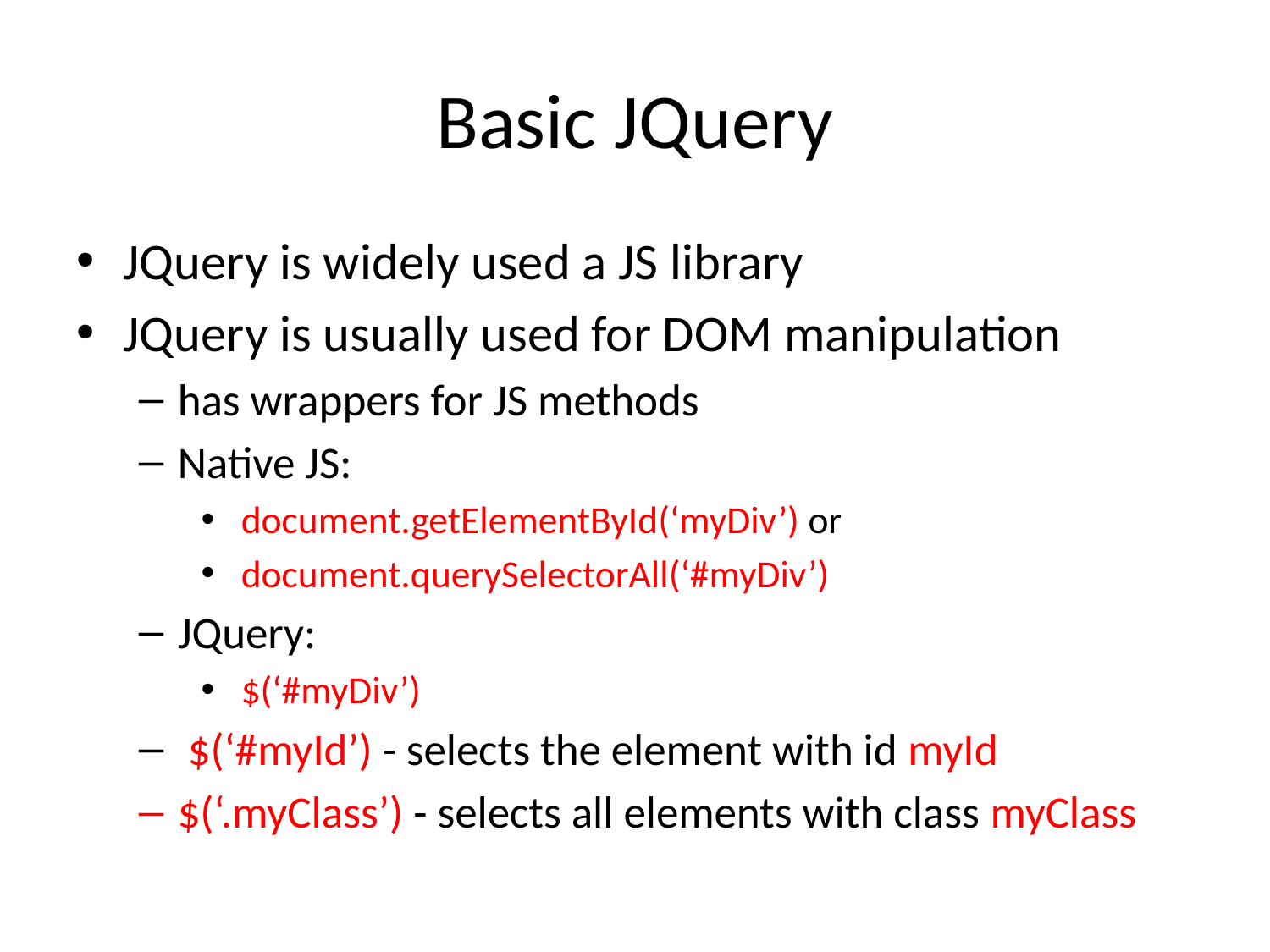

# Basic JQuery
JQuery is widely used a JS library
JQuery is usually used for DOM manipulation
has wrappers for JS methods
Native JS:
 document.getElementById(‘myDiv’) or
 document.querySelectorAll(‘#myDiv’)
JQuery:
 $(‘#myDiv’)
 $(‘#myId’) - selects the element with id myId
$(‘.myClass’) - selects all elements with class myClass